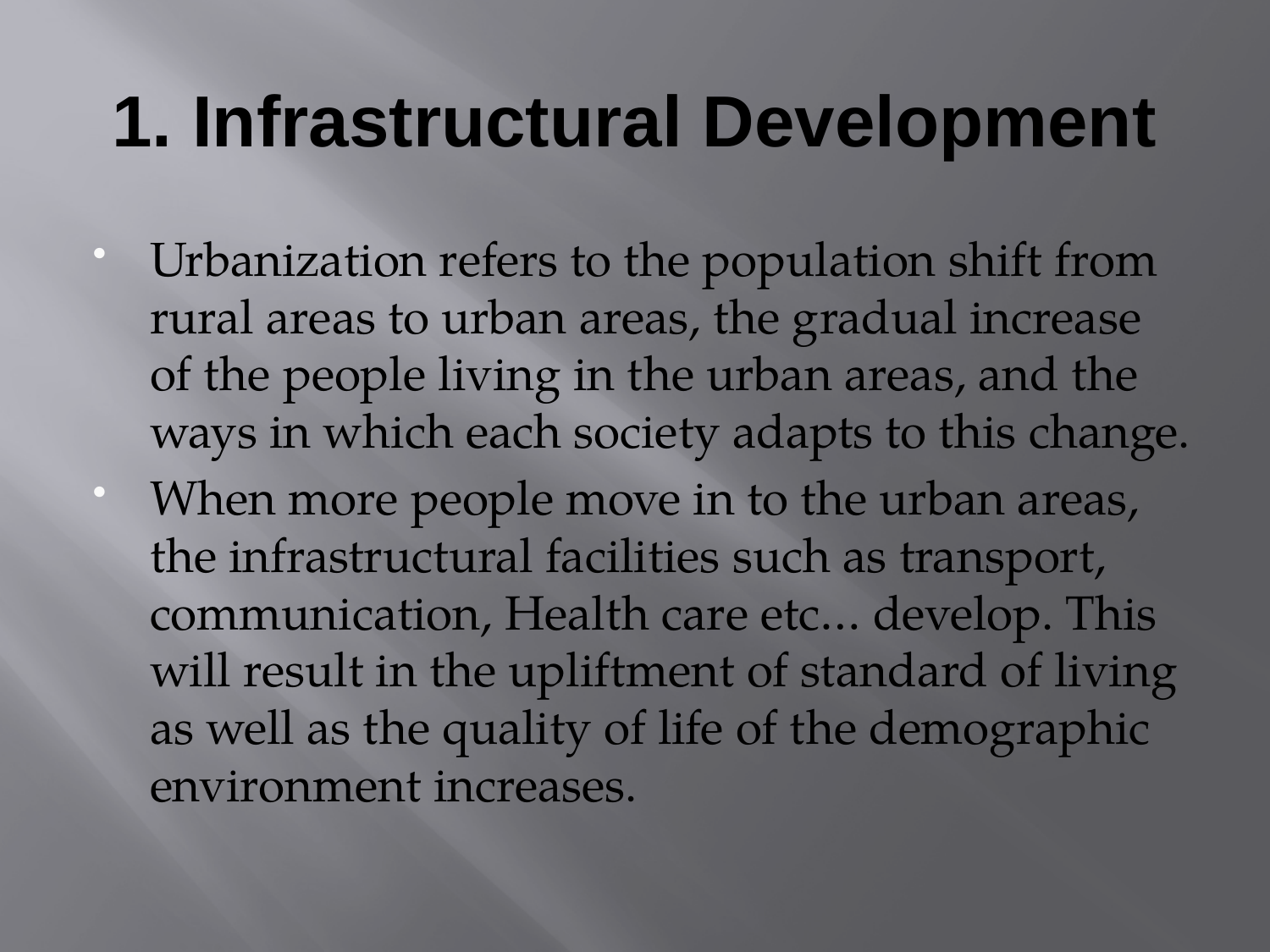

# 1. Infrastructural Development
Urbanization refers to the population shift from rural areas to urban areas, the gradual increase of the people living in the urban areas, and the ways in which each society adapts to this change.
When more people move in to the urban areas, the infrastructural facilities such as transport, communication, Health care etc… develop. This will result in the upliftment of standard of living as well as the quality of life of the demographic environment increases.